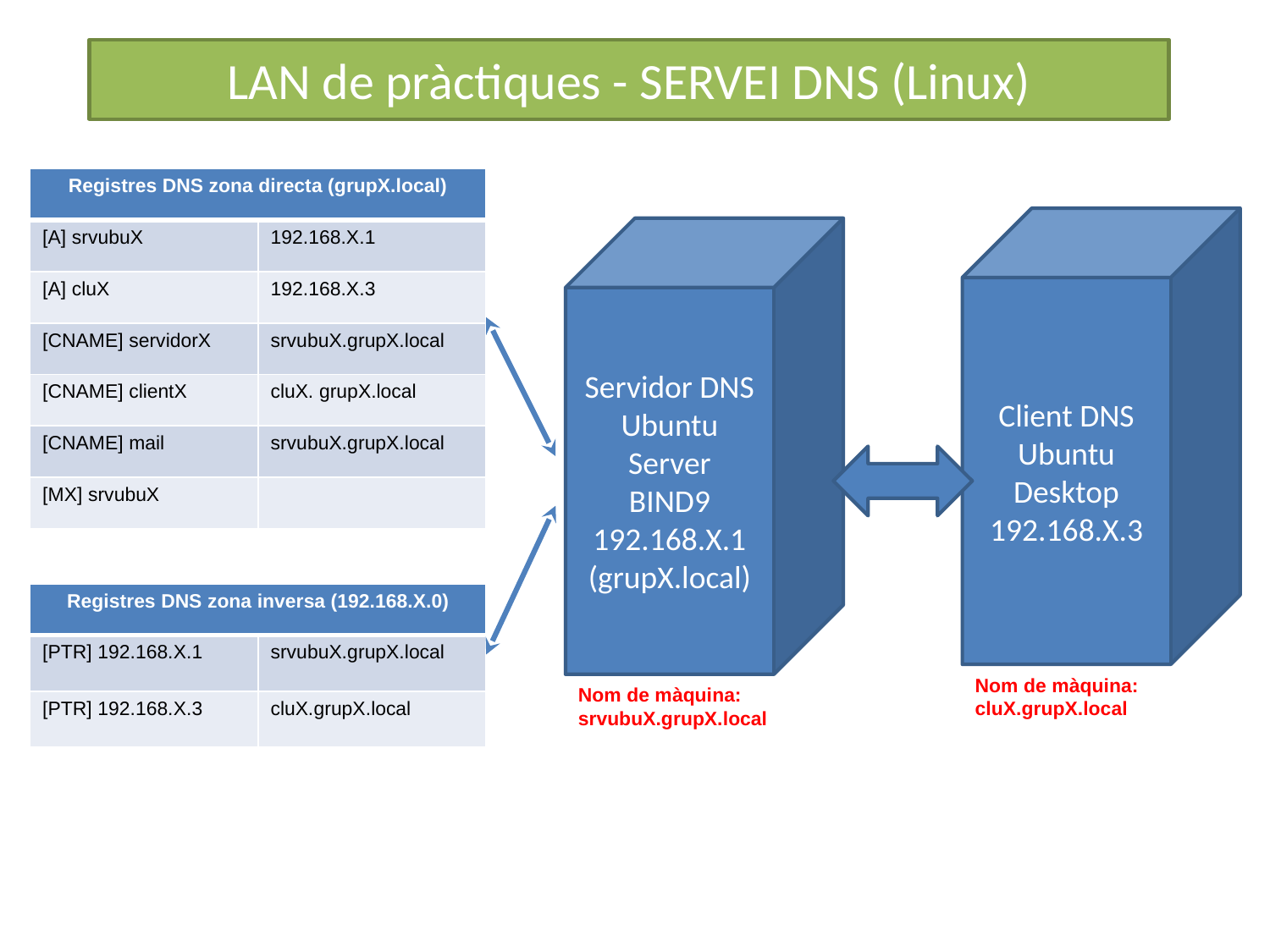

# LAN de pràctiques - SERVEI DNS (Linux)
| Registres DNS zona directa (grupX.local) |  |
| --- | --- |
| [A] srvubuX | 192.168.X.1 |
| [A] cluX | 192.168.X.3 |
| [CNAME] servidorX | srvubuX.grupX.local |
| [CNAME] clientX | cluX. grupX.local |
| [CNAME] mail | srvubuX.grupX.local |
| [MX] srvubuX |  |
Client DNS
Ubuntu Desktop
192.168.X.3
Servidor DNS Ubuntu Server
BIND9
192.168.X.1
(grupX.local)

| Registres DNS zona inversa (192.168.X.0) |  |
| --- | --- |
| [PTR] 192.168.X.1 | srvubuX.grupX.local |
| [PTR] 192.168.X.3 | cluX.grupX.local |
Nom de màquina:
cluX.grupX.local
Nom de màquina:
srvubuX.grupX.local